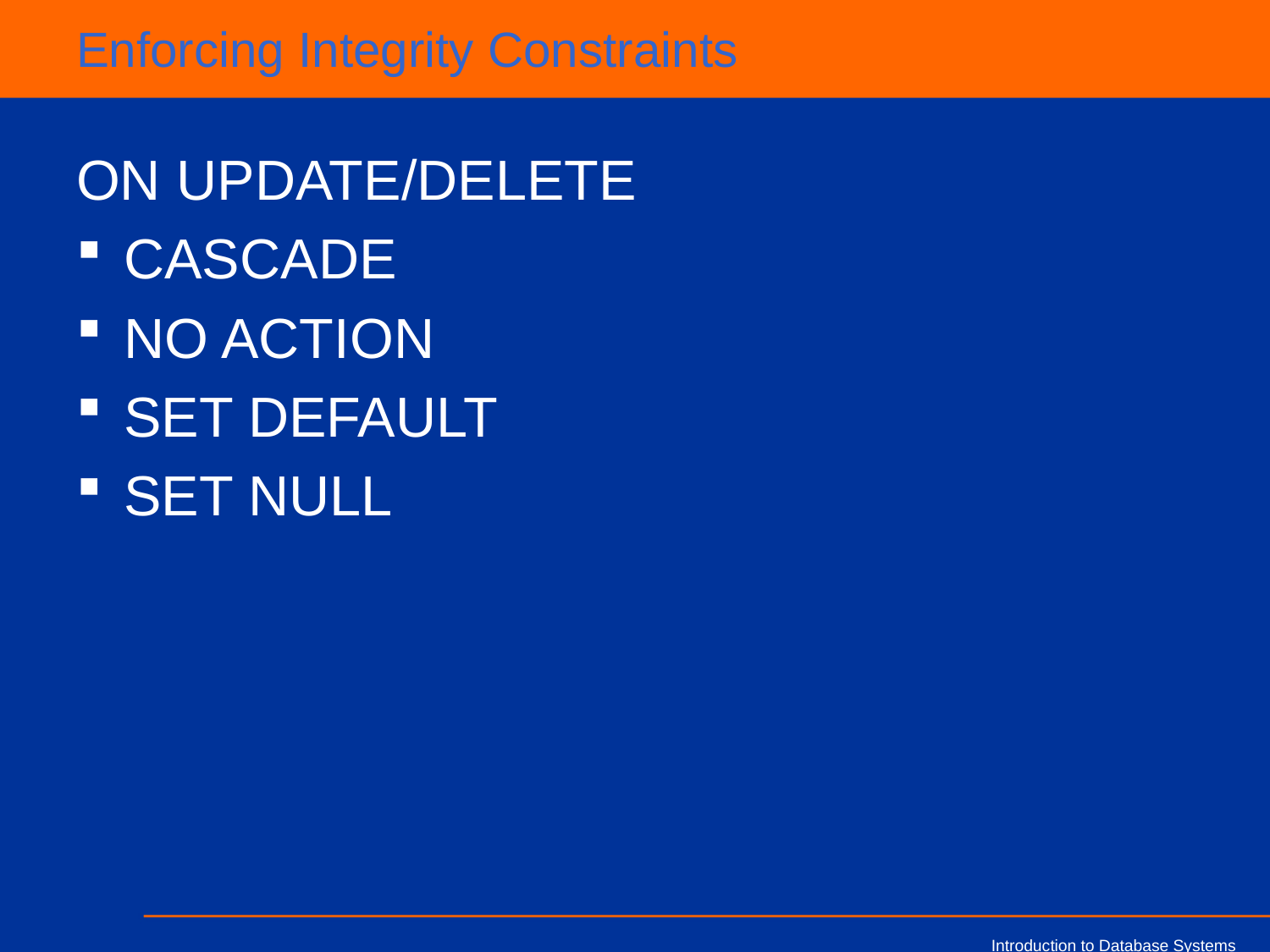

# Enforcing Integrity Constraints
ON UPDATE/DELETE
CASCADE
NO ACTION
SET DEFAULT
SET NULL
Introduction to Database Systems